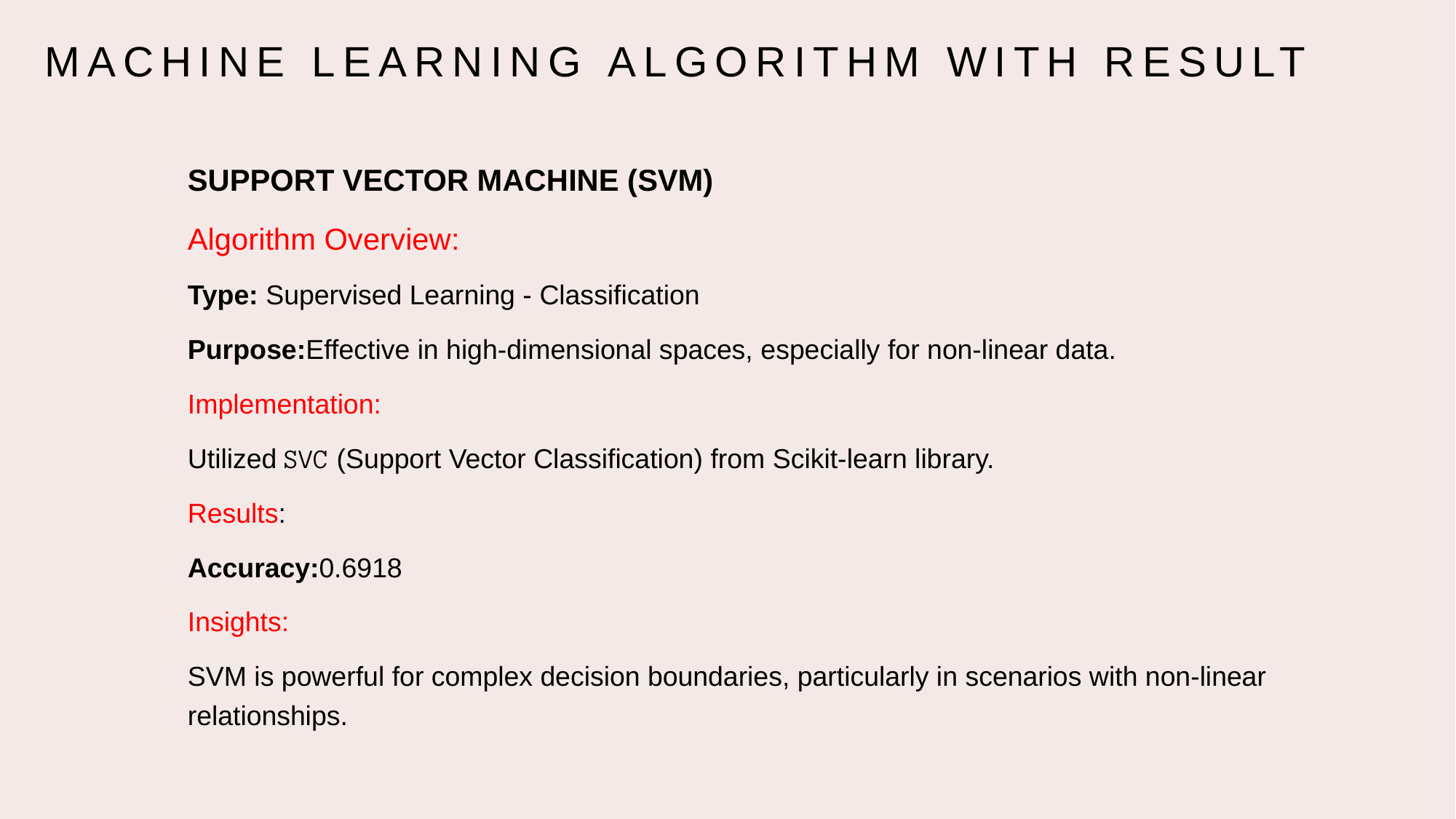

# MACHINE LEARNING ALGORITHM WITH RESULT

SUPPORT VECTOR MACHINE (SVM)
Algorithm Overview:
Type: Supervised Learning - Classification
Purpose:Effective in high-dimensional spaces, especially for non-linear data.
Implementation:
Utilized SVC (Support Vector Classification) from Scikit-learn library.
Results:
Accuracy:0.6918
Insights:
SVM is powerful for complex decision boundaries, particularly in scenarios with non-linear relationships.